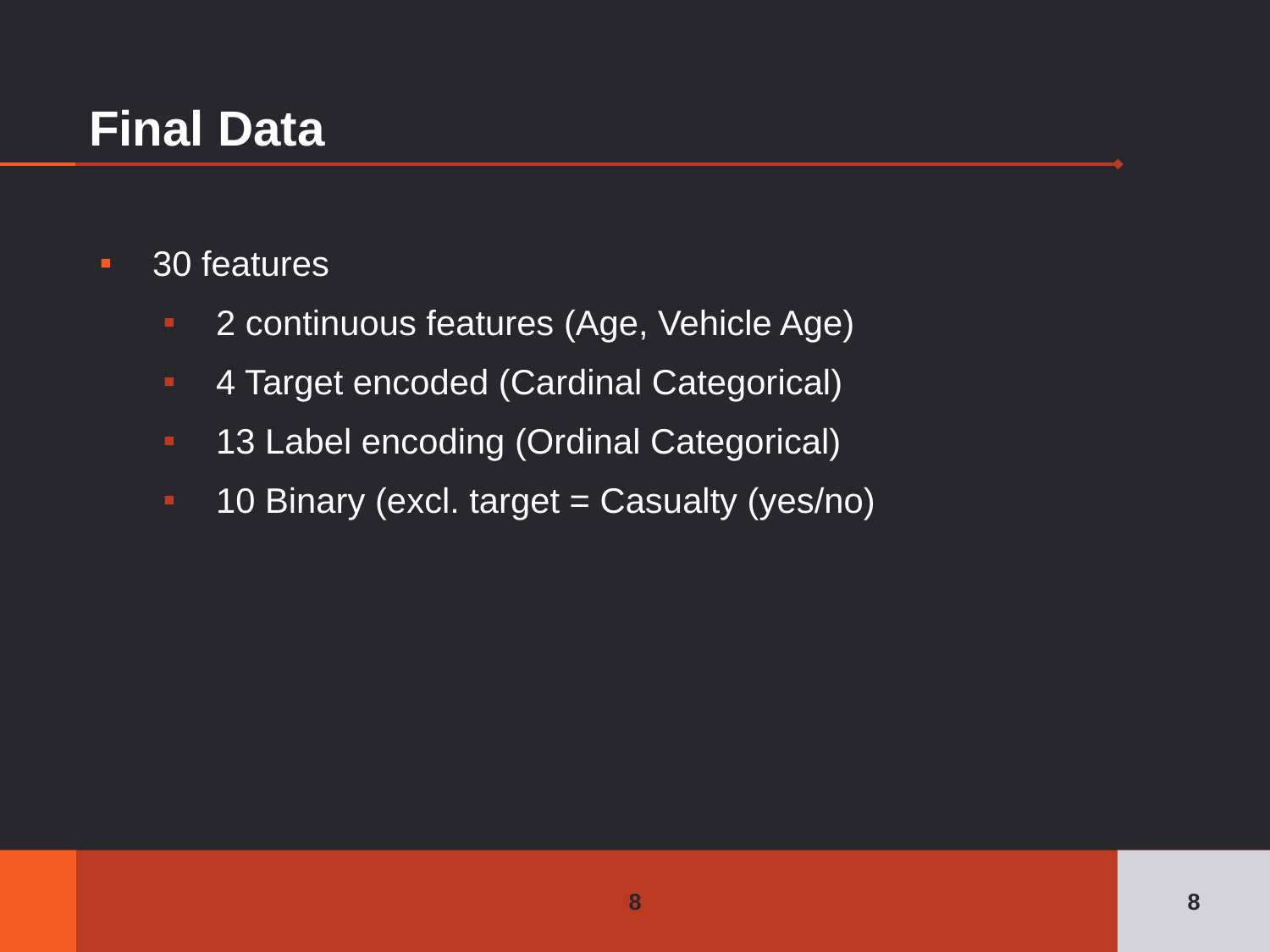

# Final Data
30 features
2 continuous features (Age, Vehicle Age)
4 Target encoded (Cardinal Categorical)
13 Label encoding (Ordinal Categorical)
10 Binary (excl. target = Casualty (yes/no)

8
8